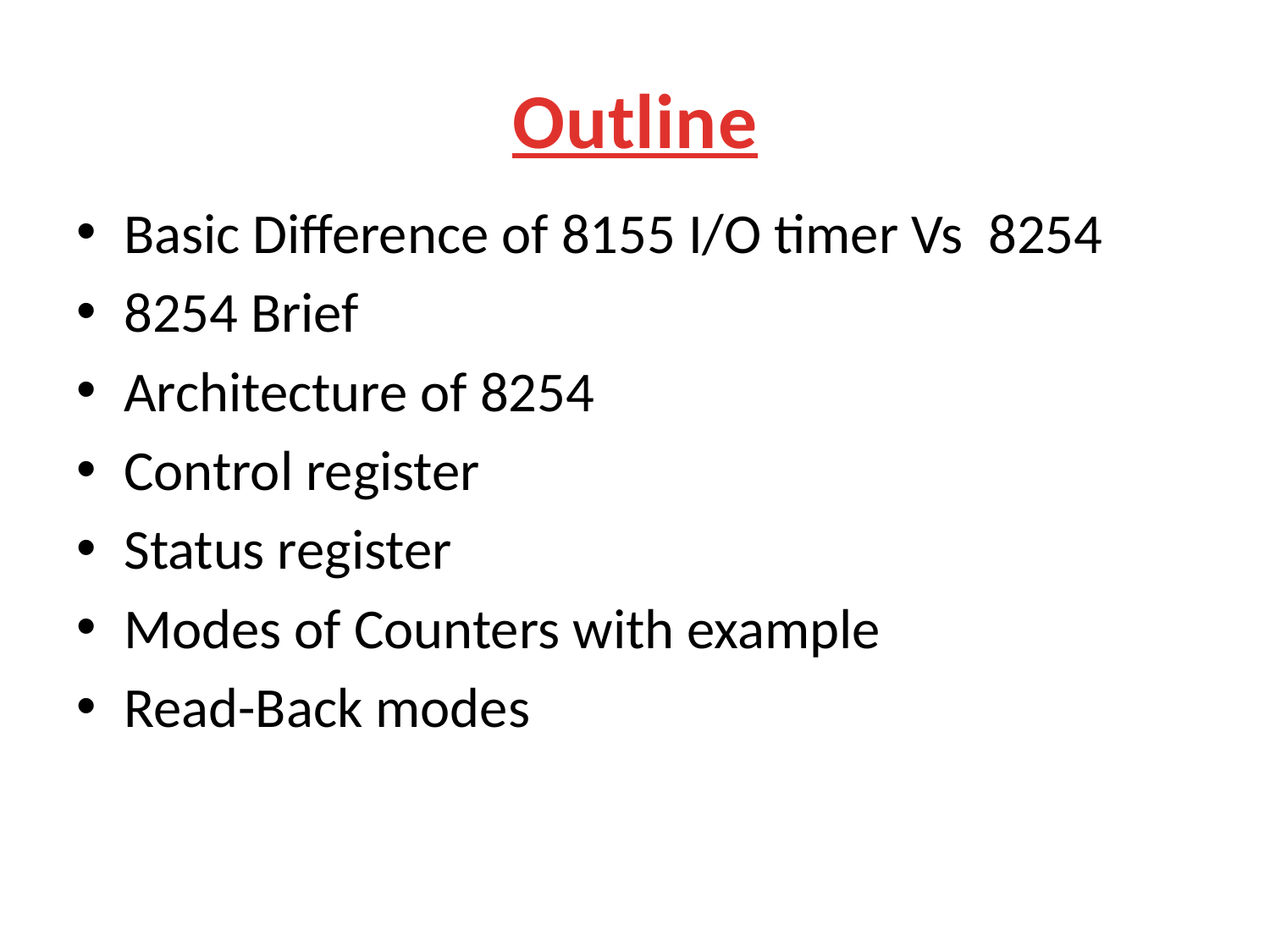

# Outline
Basic Difference of 8155 I/O timer Vs  8254
8254 Brief
Architecture of 8254
Control register
Status register
Modes of Counters with example
Read-Back modes